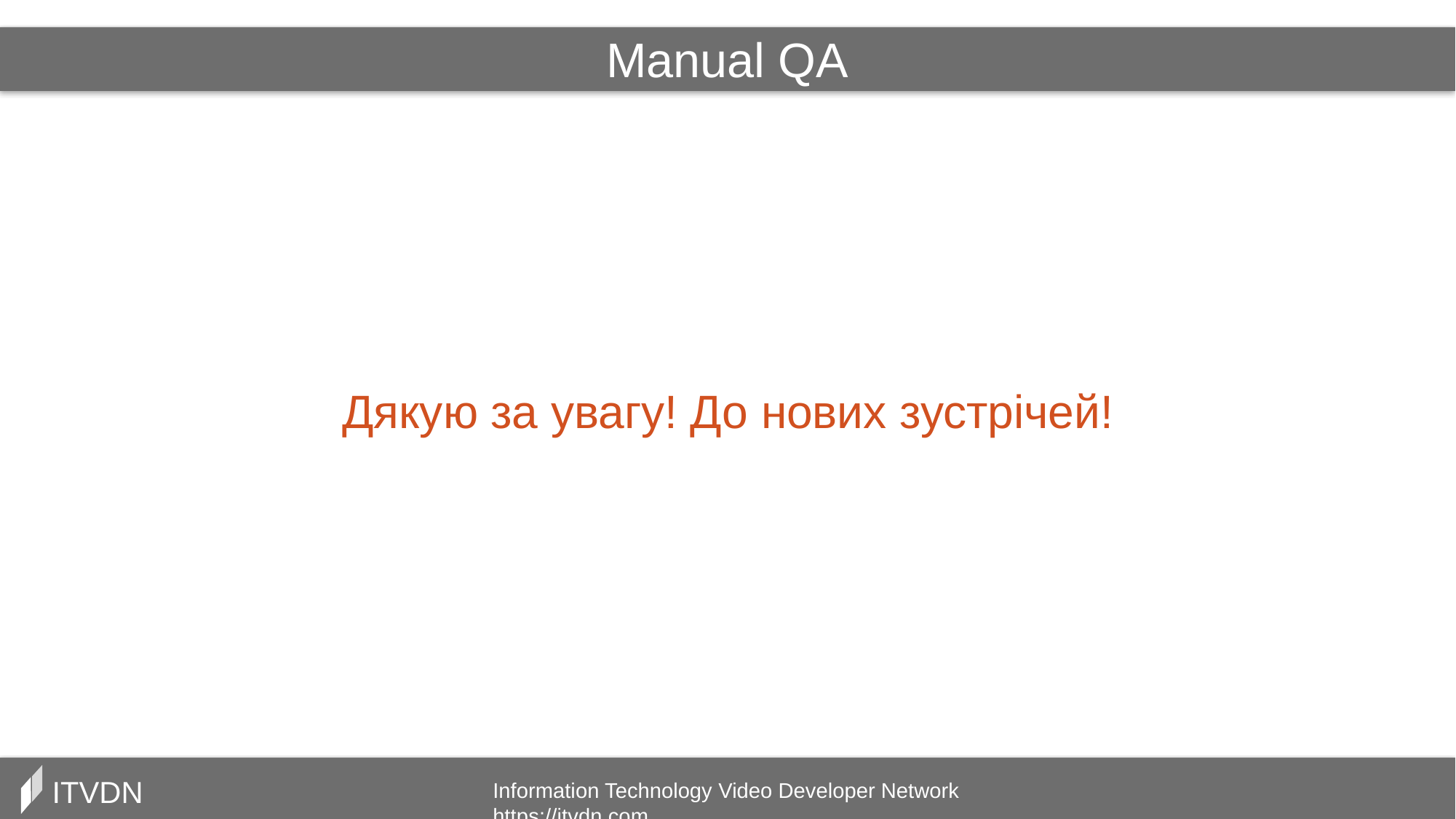

Manual QA
Дякую за увагу! До нових зустрічей!

ITVDN
Information Technology Video Developer Network                                                       https://itvdn.com